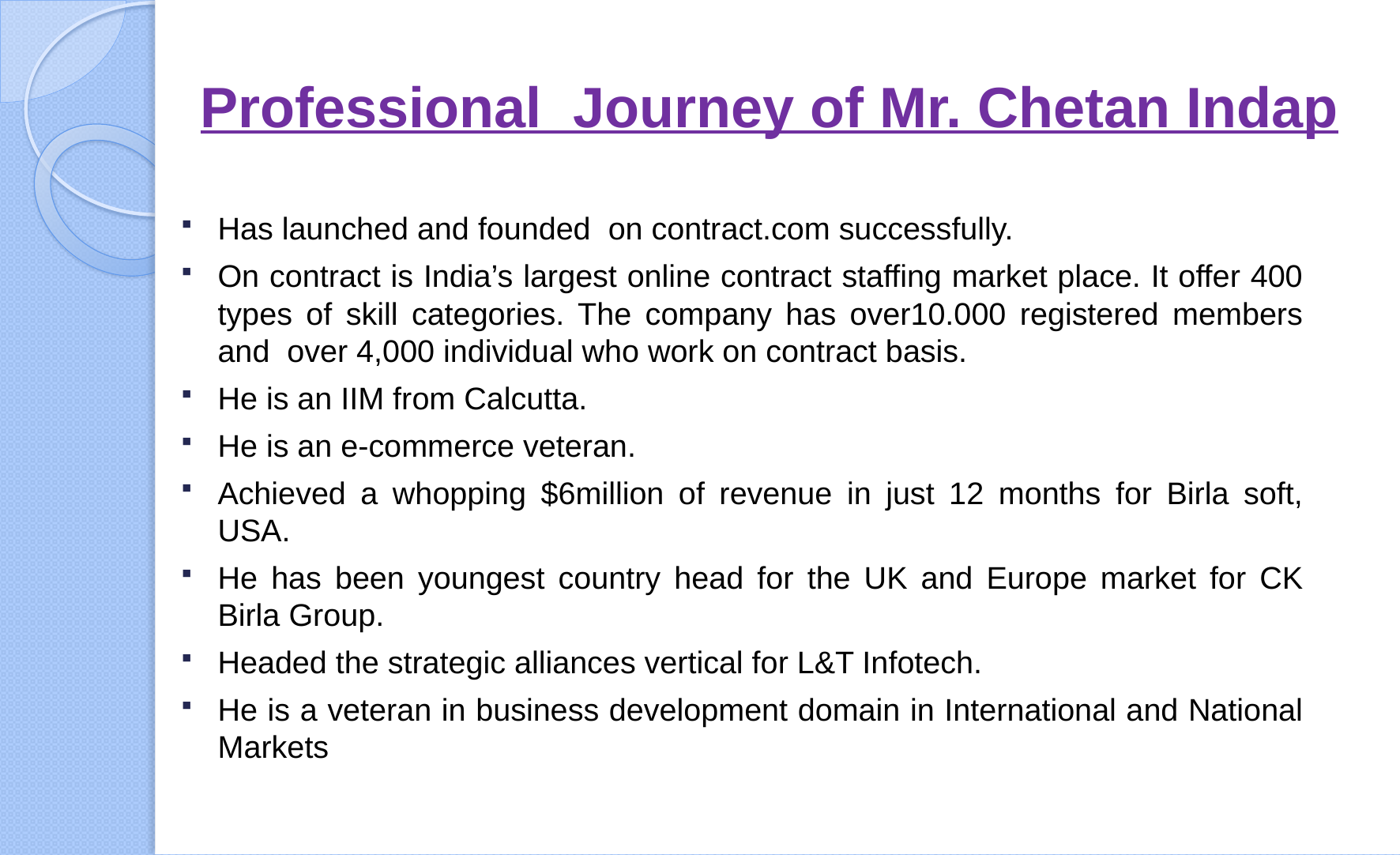

# Professional  Journey of Mr. Chetan Indap
Has launched and founded  on contract.com successfully.
On contract is India’s largest online contract staffing market place. It offer 400 types of skill categories. The company has over10.000 registered members and  over 4,000 individual who work on contract basis.
He is an IIM from Calcutta.
He is an e-commerce veteran.
Achieved a whopping $6million of revenue in just 12 months for Birla soft, USA.
He has been youngest country head for the UK and Europe market for CK Birla Group.
Headed the strategic alliances vertical for L&T Infotech.
He is a veteran in business development domain in International and National Markets